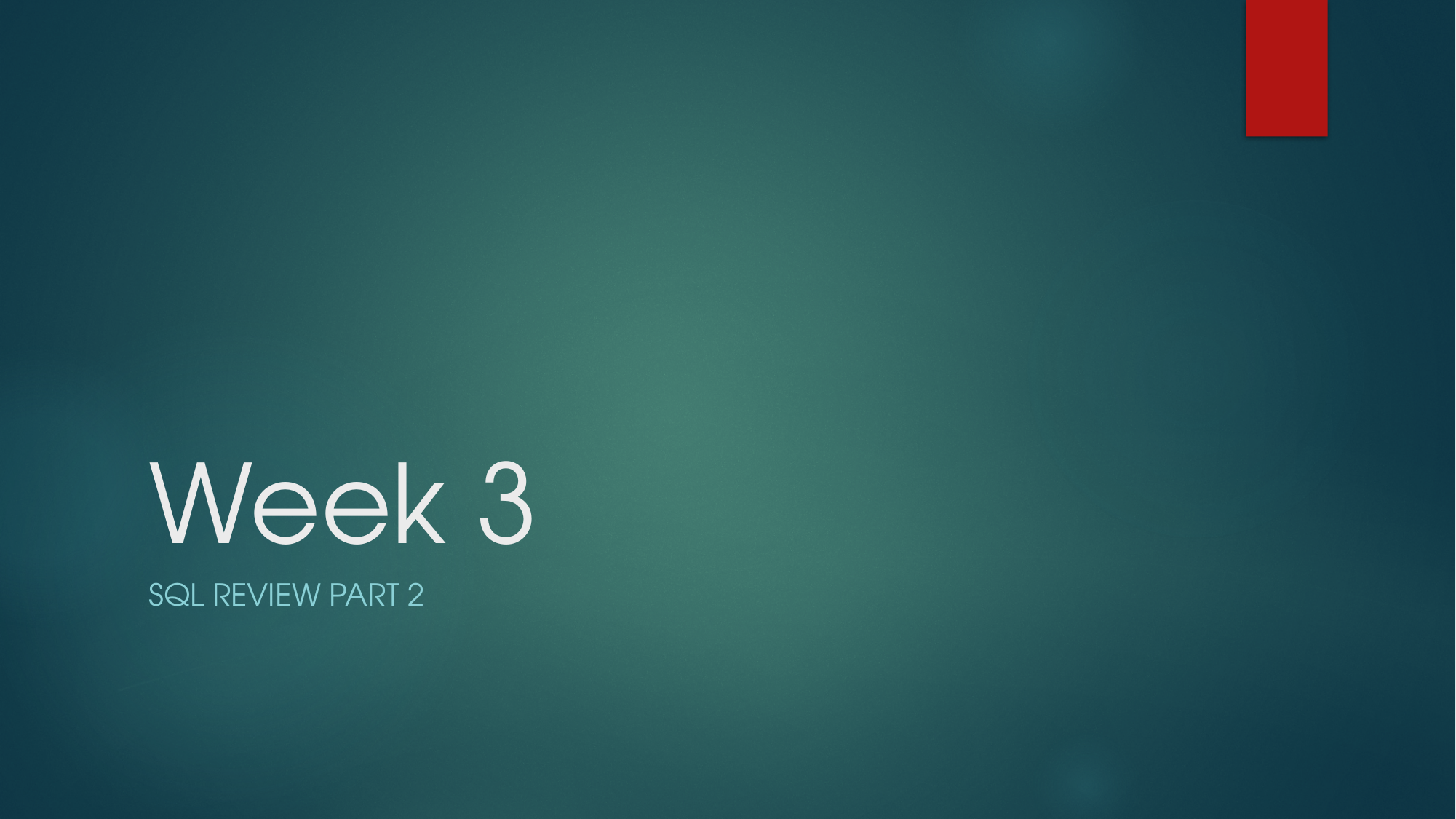

# Week 3
SQL Review part 2